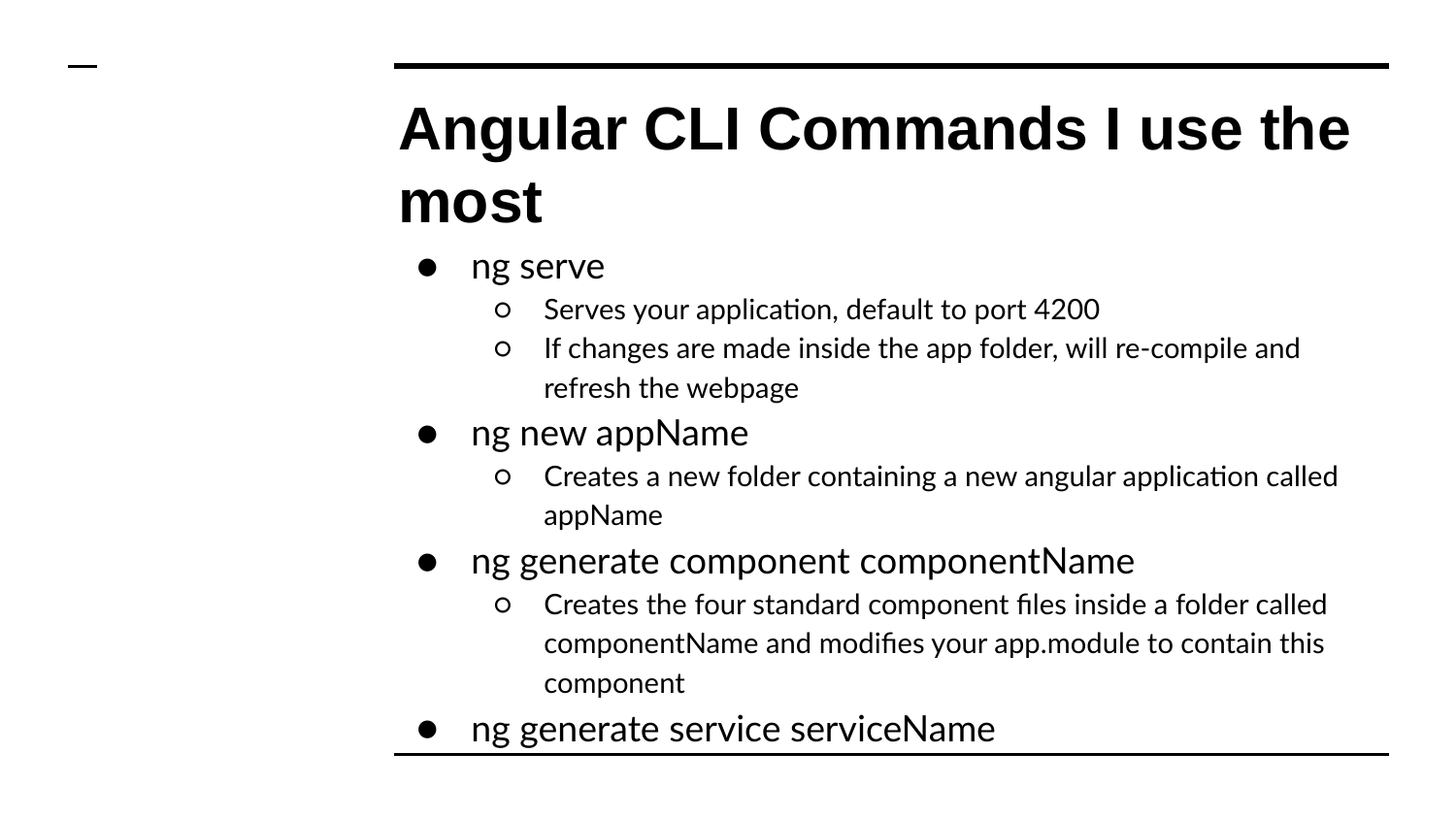

# Angular CLI Commands I use the most
ng serve
Serves your application, default to port 4200
If changes are made inside the app folder, will re-compile and refresh the webpage
ng new appName
Creates a new folder containing a new angular application called appName
ng generate component componentName
Creates the four standard component files inside a folder called componentName and modifies your app.module to contain this component
ng generate service serviceName